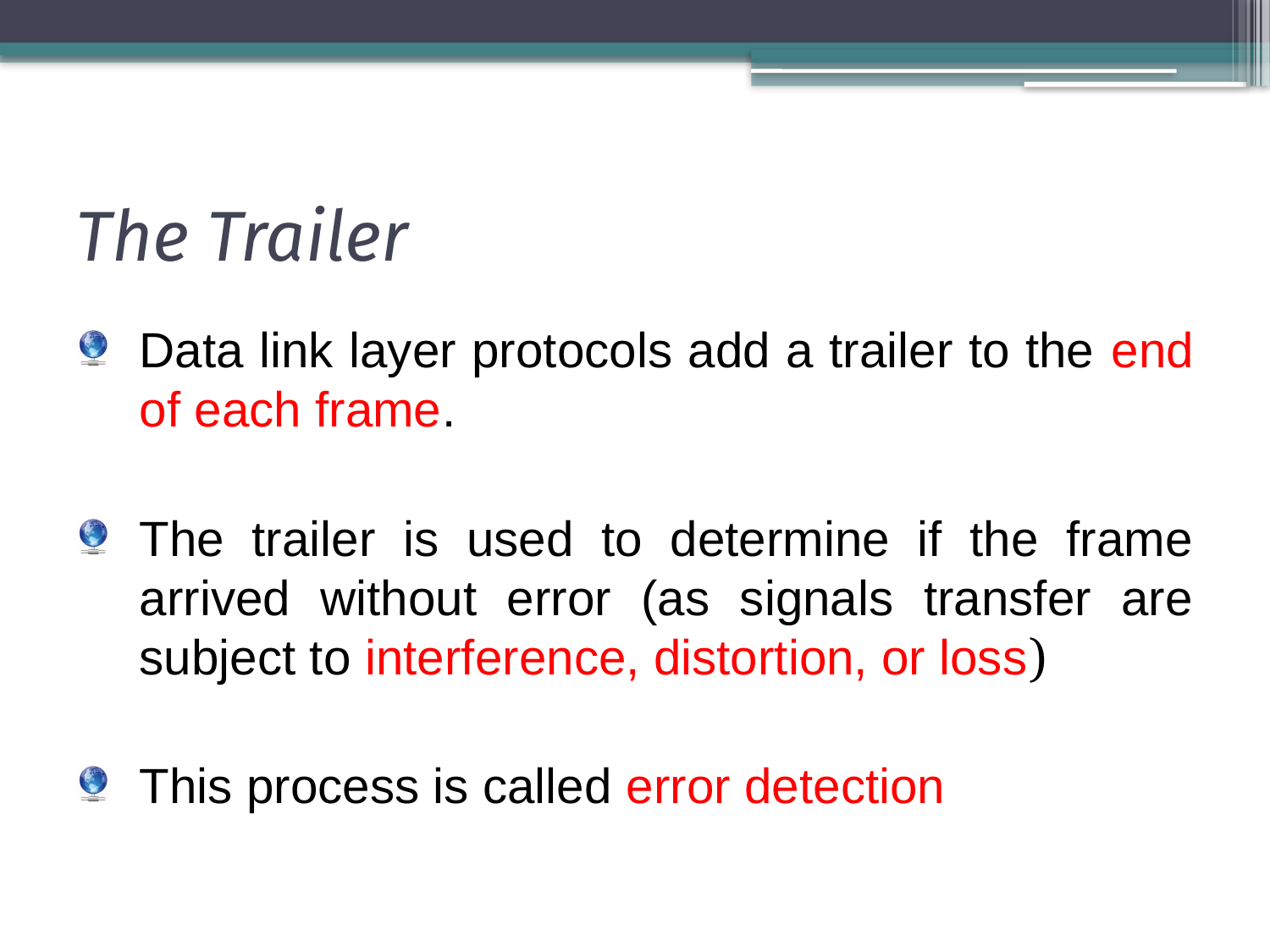

# The Trailer
Data link layer protocols add a trailer to the end of each frame.

The trailer is used to determine if the frame arrived without error (as signals transfer are subject to interference, distortion, or loss)

This process is called error detection